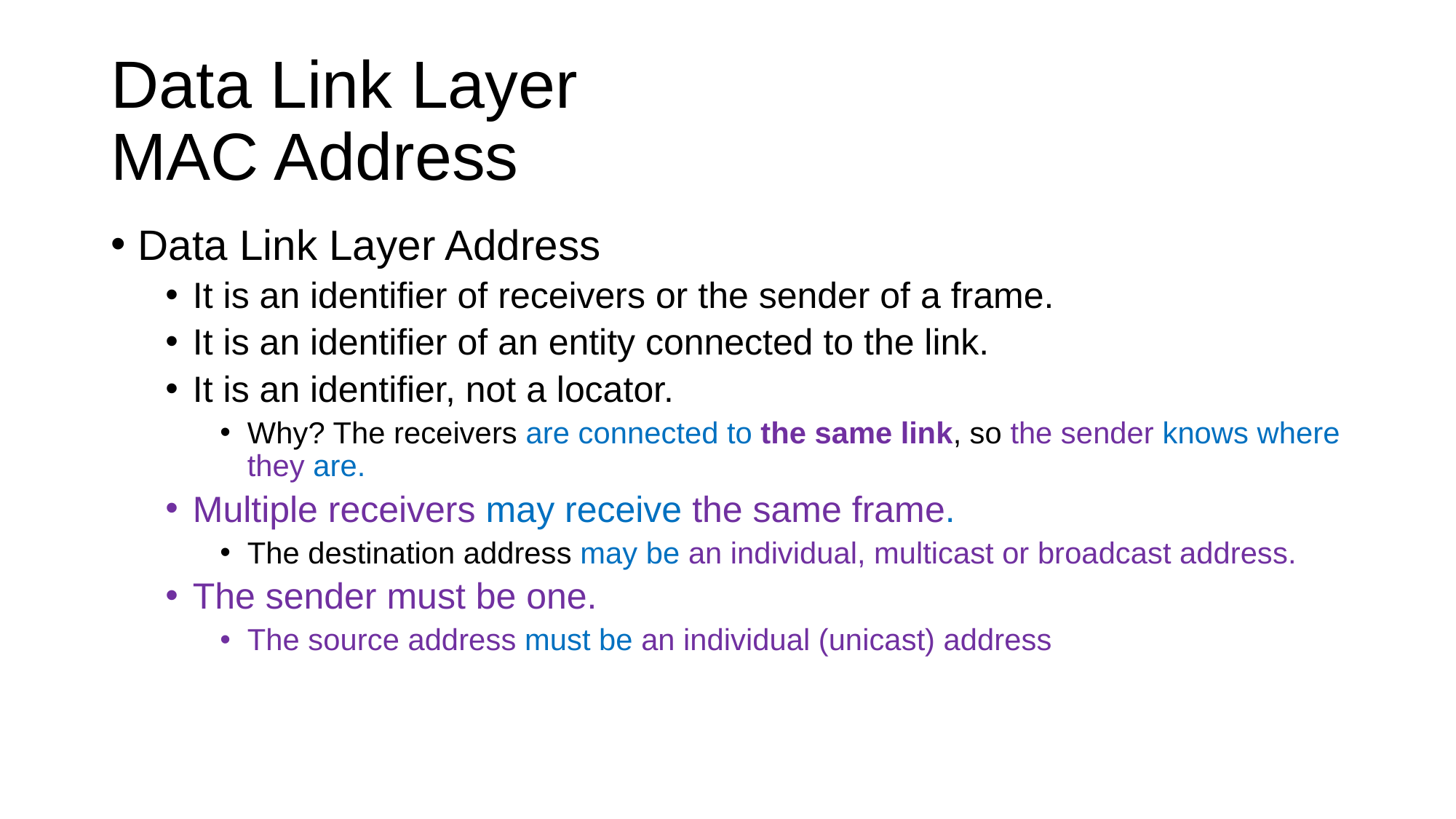

# Data Link Layer MAC Address
Data Link Layer Address
It is an identifier of receivers or the sender of a frame.
It is an identifier of an entity connected to the link.
It is an identifier, not a locator.
Why? The receivers are connected to the same link, so the sender knows where they are.
Multiple receivers may receive the same frame.
The destination address may be an individual, multicast or broadcast address.
The sender must be one.
The source address must be an individual (unicast) address